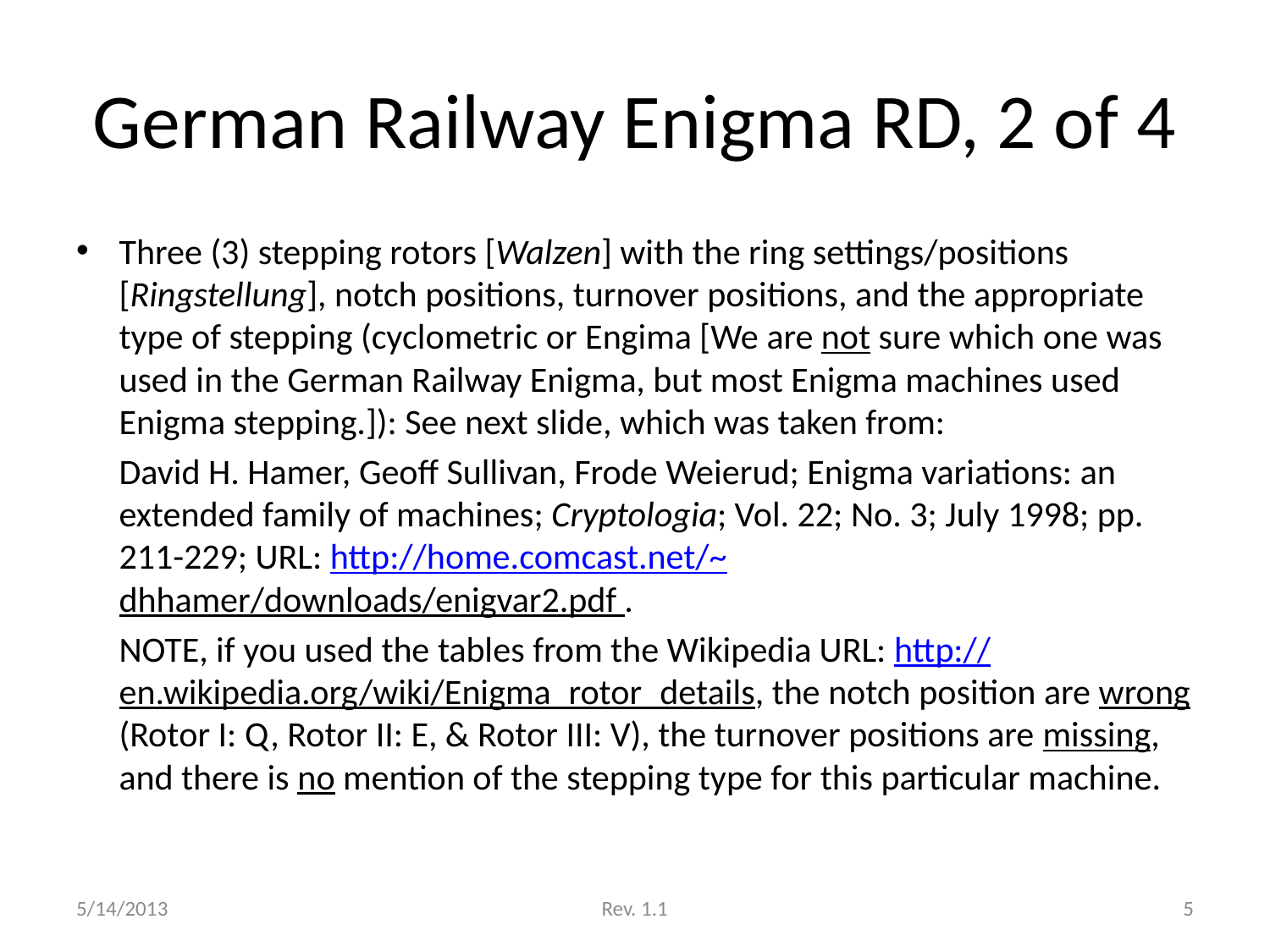

# German Railway Enigma RD, 2 of 4
Three (3) stepping rotors [Walzen] with the ring settings/positions [Ringstellung], notch positions, turnover positions, and the appropriate type of stepping (cyclometric or Engima [We are not sure which one was used in the German Railway Enigma, but most Enigma machines used Enigma stepping.]): See next slide, which was taken from:
 	David H. Hamer, Geoff Sullivan, Frode Weierud; Enigma variations: an extended family of machines; Cryptologia; Vol. 22; No. 3; July 1998; pp. 211-229; URL: http://home.comcast.net/~dhhamer/downloads/enigvar2.pdf .
	NOTE, if you used the tables from the Wikipedia URL: http://en.wikipedia.org/wiki/Enigma_rotor_details, the notch position are wrong (Rotor I: Q, Rotor II: E, & Rotor III: V), the turnover positions are missing, and there is no mention of the stepping type for this particular machine.

5/14/2013
Rev. 1.1
5